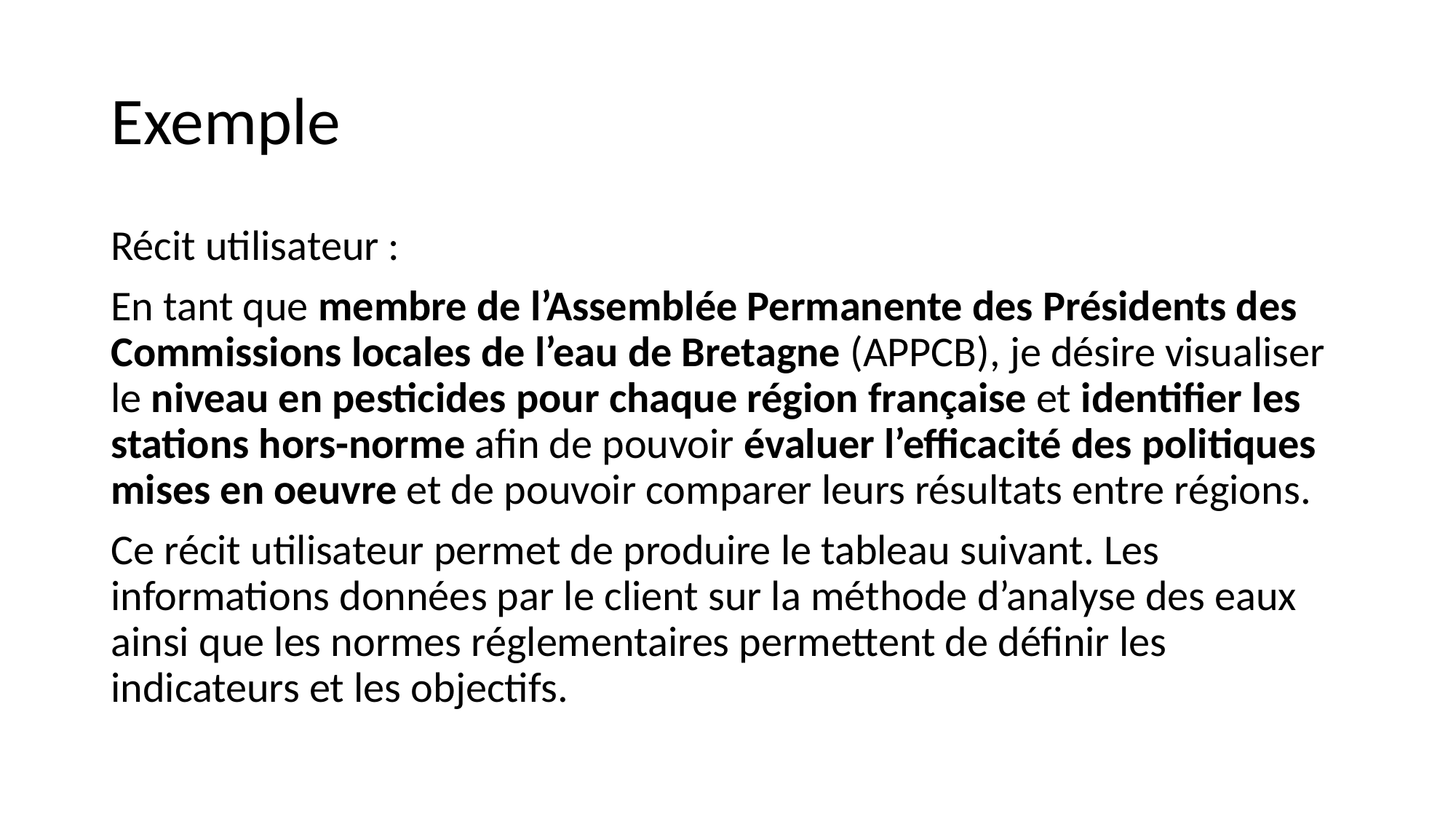

# Exemple
Récit utilisateur :
En tant que membre de l’Assemblée Permanente des Présidents des Commissions locales de l’eau de Bretagne (APPCB), je désire visualiser le niveau en pesticides pour chaque région française et identifier les stations hors-norme afin de pouvoir évaluer l’efficacité des politiques mises en oeuvre et de pouvoir comparer leurs résultats entre régions.
Ce récit utilisateur permet de produire le tableau suivant. Les informations données par le client sur la méthode d’analyse des eaux ainsi que les normes réglementaires permettent de définir les indicateurs et les objectifs.